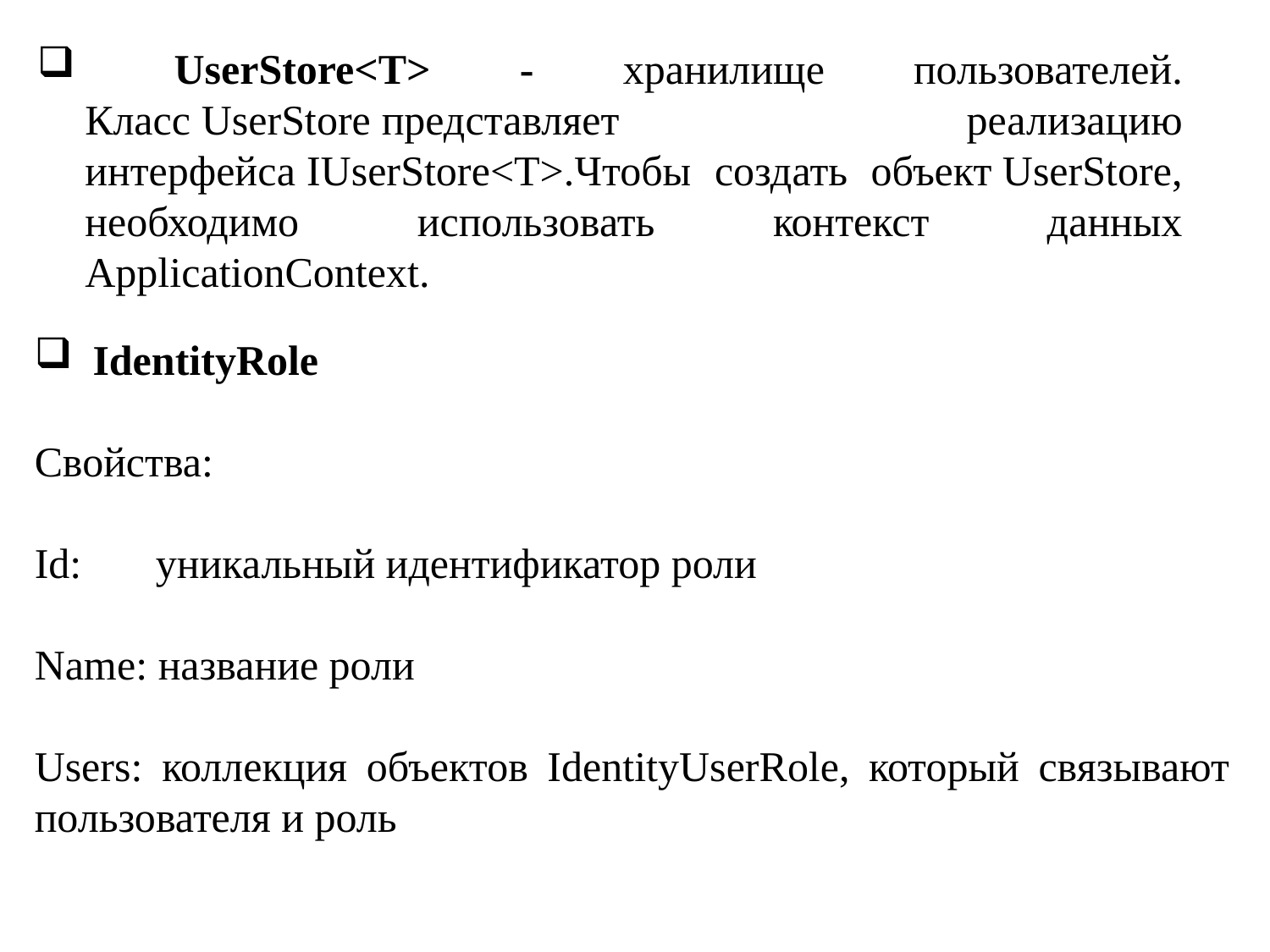

UserStore<T> - хранилище пользователей. Класс UserStore представляет реализацию интерфейса IUserStore<T>.Чтобы создать объект UserStore, необходимо использовать контекст данных ApplicationContext.
 IdentityRole

Свойства:

Id:       уникальный идентификатор роли

Name: название роли

Users: коллекция объектов IdentityUserRole, который связывают пользователя и роль